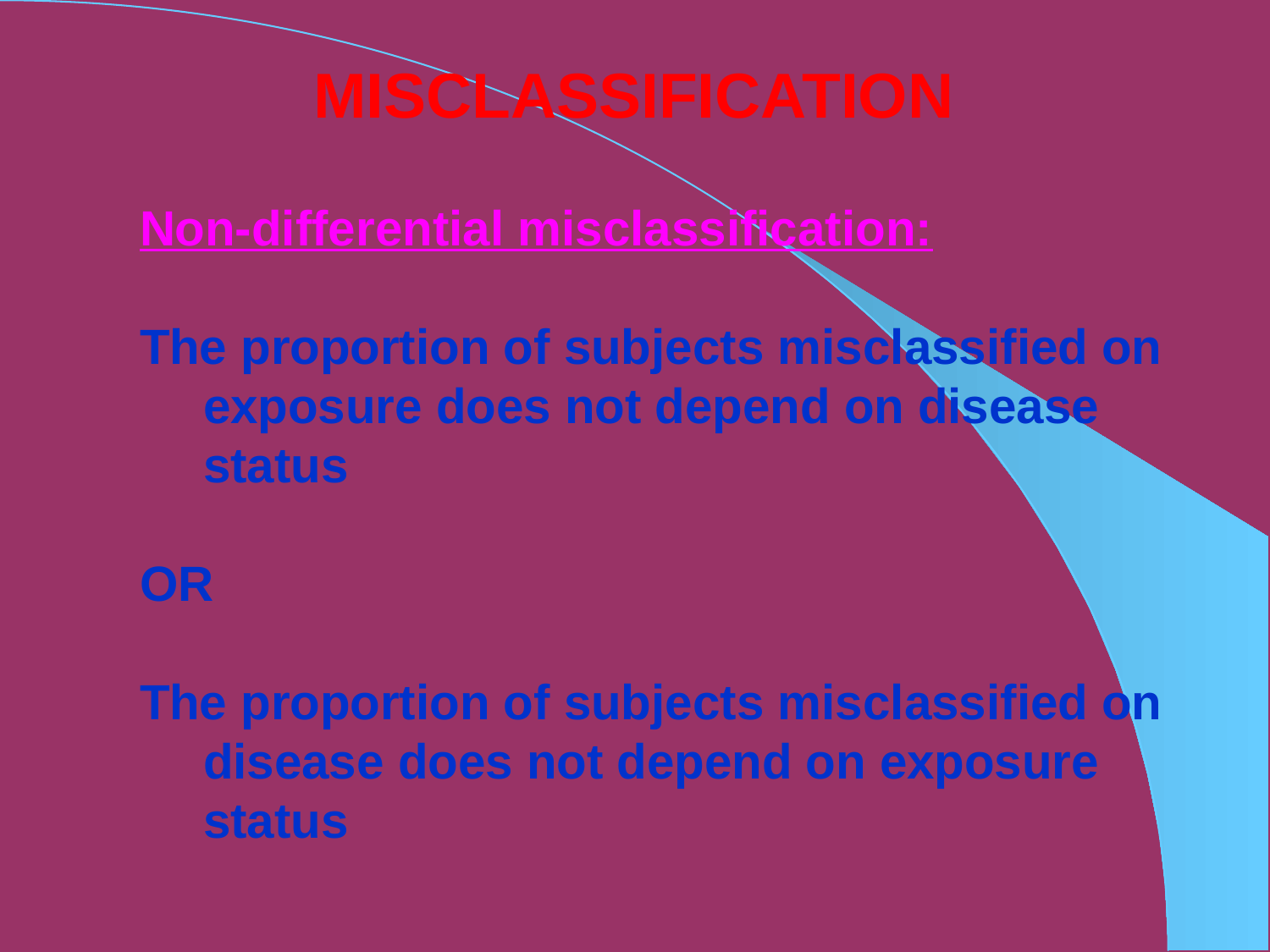

MISCLASSIFICATION
Non-differential misclassification:

The proportion of subjects misclassified on exposure does not depend on disease status

OR

The proportion of subjects misclassified on disease does not depend on exposure status